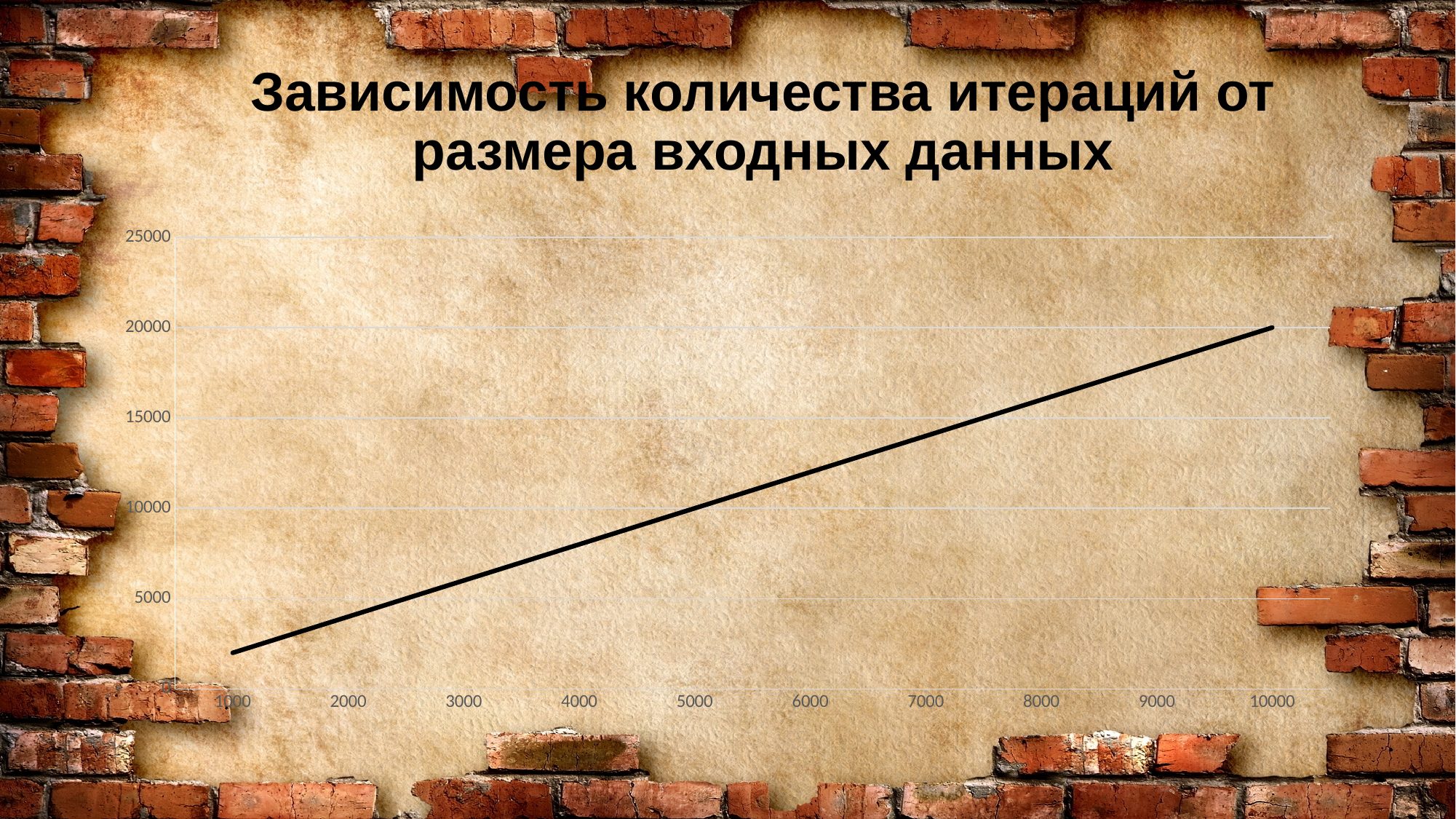

# Зависимость количества итераций от размера входных данных

### Chart

| Category |  Количество итераций при k = 1000 |
|---|---|
| 1000 | 2000.0 |
| 2000 | 4000.0 |
| 3000 | 6000.0 |
| 4000 | 8000.0 |
| 5000 | 10000.0 |
| 6000 | 12000.0 |
| 7000 | 14000.0 |
| 8000 | 16000.0 |
| 9000 | 18000.0 |
| 10000 | 20000.0 |